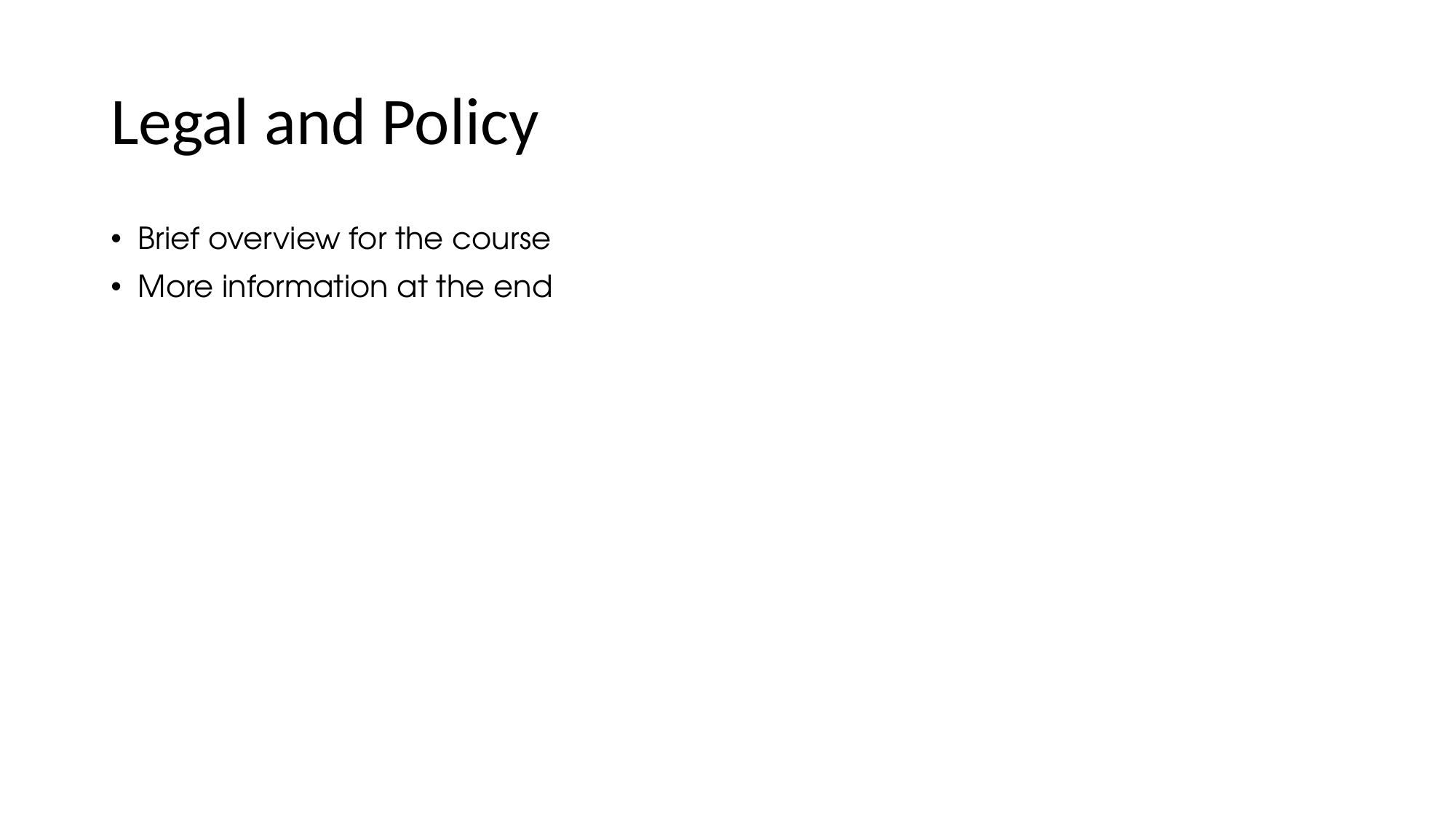

# Legal and Policy
Brief overview for the course
More information at the end